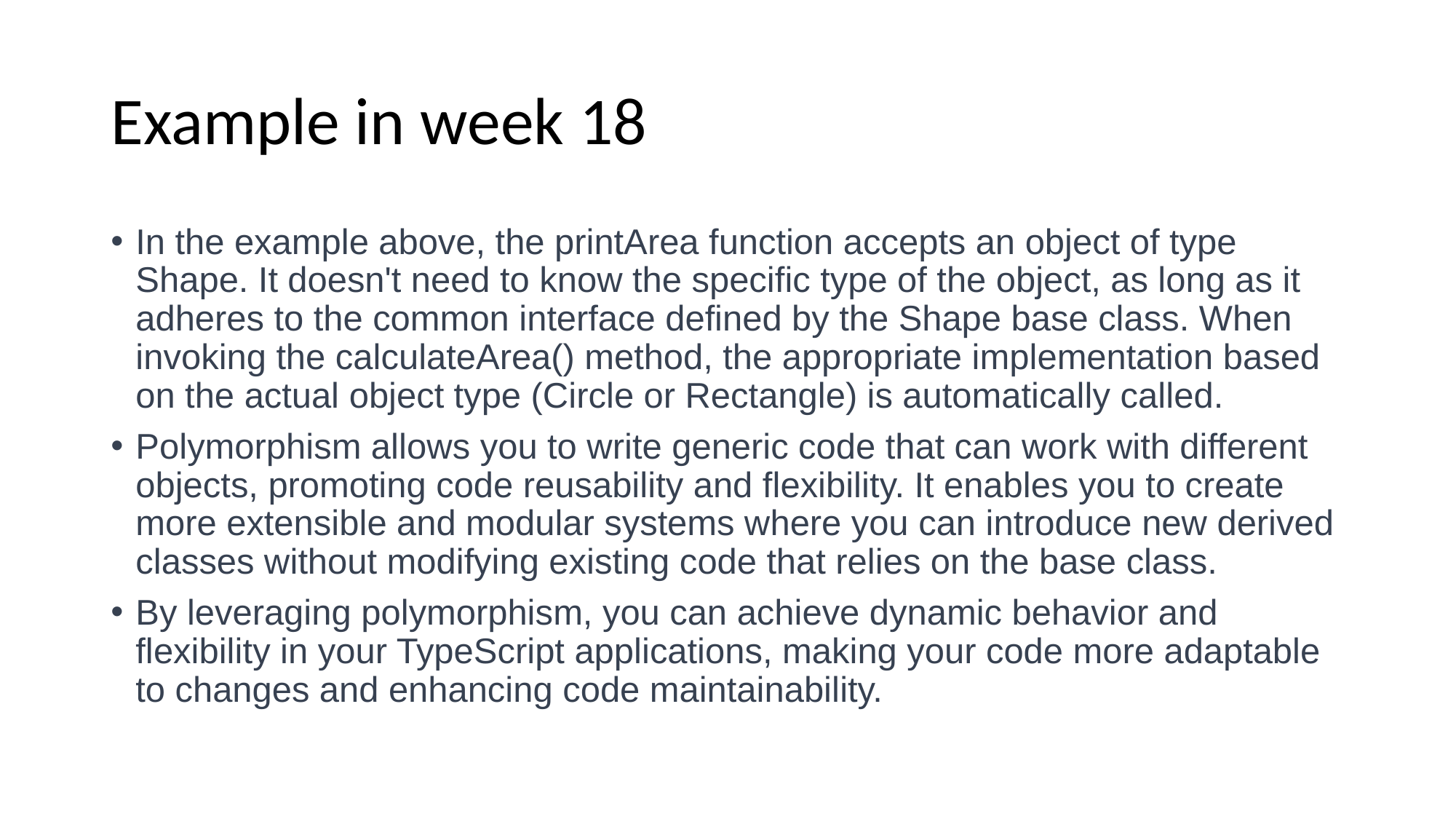

# Example in week 18
In the example above, the printArea function accepts an object of type Shape. It doesn't need to know the specific type of the object, as long as it adheres to the common interface defined by the Shape base class. When invoking the calculateArea() method, the appropriate implementation based on the actual object type (Circle or Rectangle) is automatically called.
Polymorphism allows you to write generic code that can work with different objects, promoting code reusability and flexibility. It enables you to create more extensible and modular systems where you can introduce new derived classes without modifying existing code that relies on the base class.
By leveraging polymorphism, you can achieve dynamic behavior and flexibility in your TypeScript applications, making your code more adaptable to changes and enhancing code maintainability.